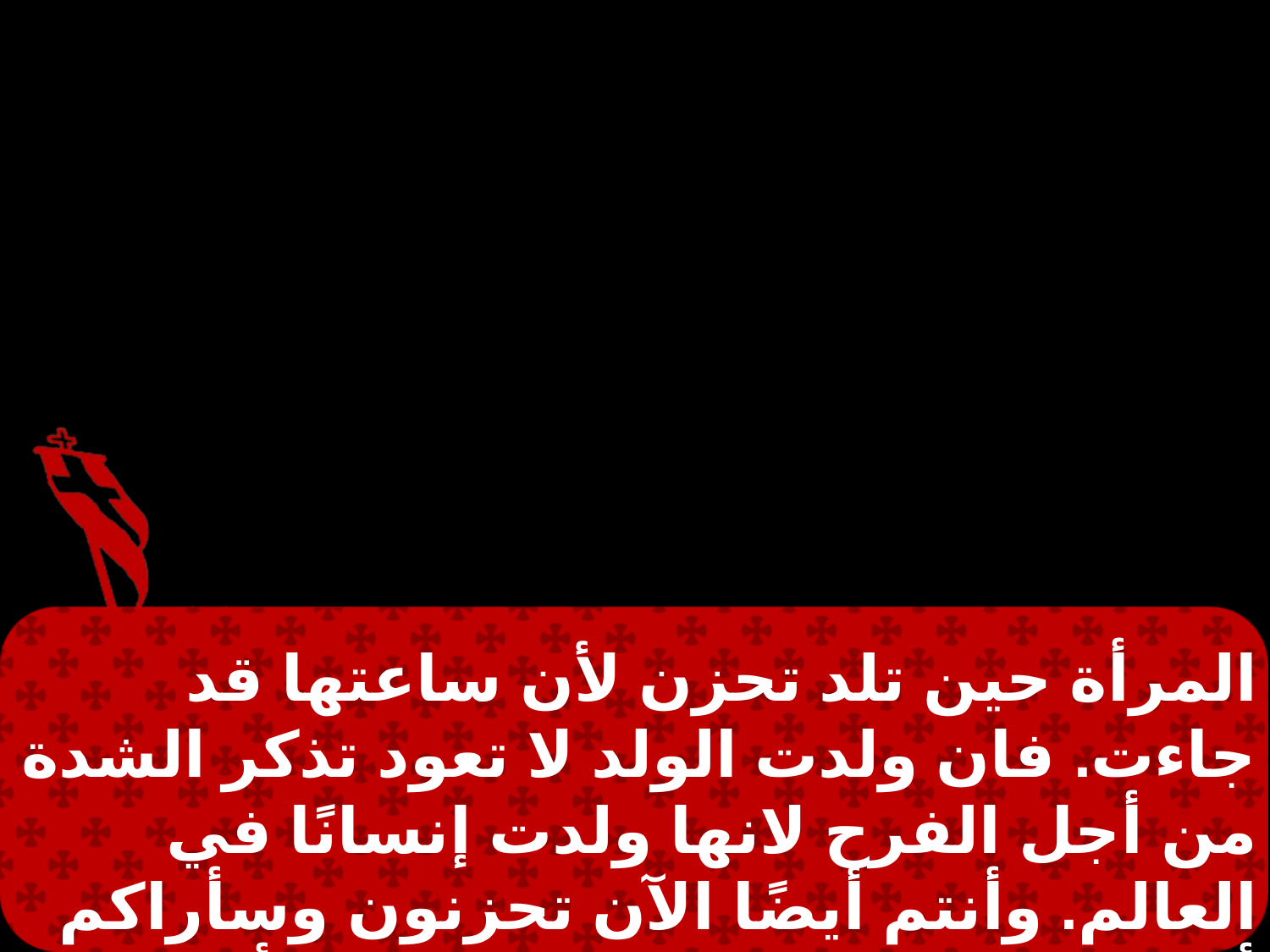

المرأة حين تلد تحزن لأن ساعتها قد جاءت. فان ولدت الولد لا تعود تذكر الشدة من أجل الفرح لانها ولدت إنسانًا في العالم. وأنتم أيضًا الآن تحزنون وسأراكم أيضًا فتفرحون وفرحكم لا ينزعه أحدًا منكم